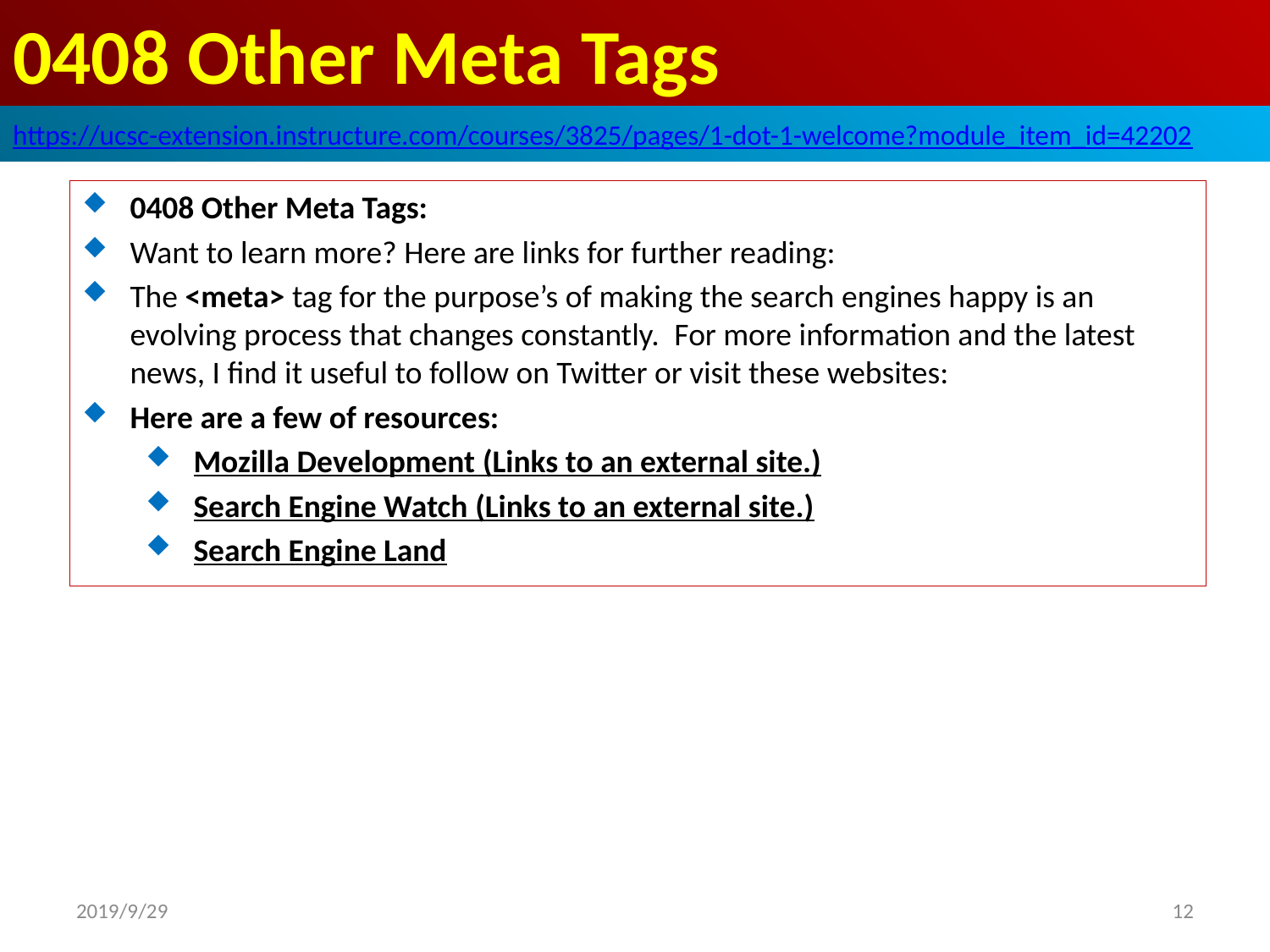

# 0408 Other Meta Tags

https://ucsc-extension.instructure.com/courses/3825/pages/1-dot-1-welcome?module_item_id=42202
0408 Other Meta Tags:
Want to learn more? Here are links for further reading:
The <meta> tag for the purpose’s of making the search engines happy is an evolving process that changes constantly.  For more information and the latest news, I find it useful to follow on Twitter or visit these websites:
Here are a few of resources:
Mozilla Development (Links to an external site.)
Search Engine Watch (Links to an external site.)
Search Engine Land

2019/9/29
12